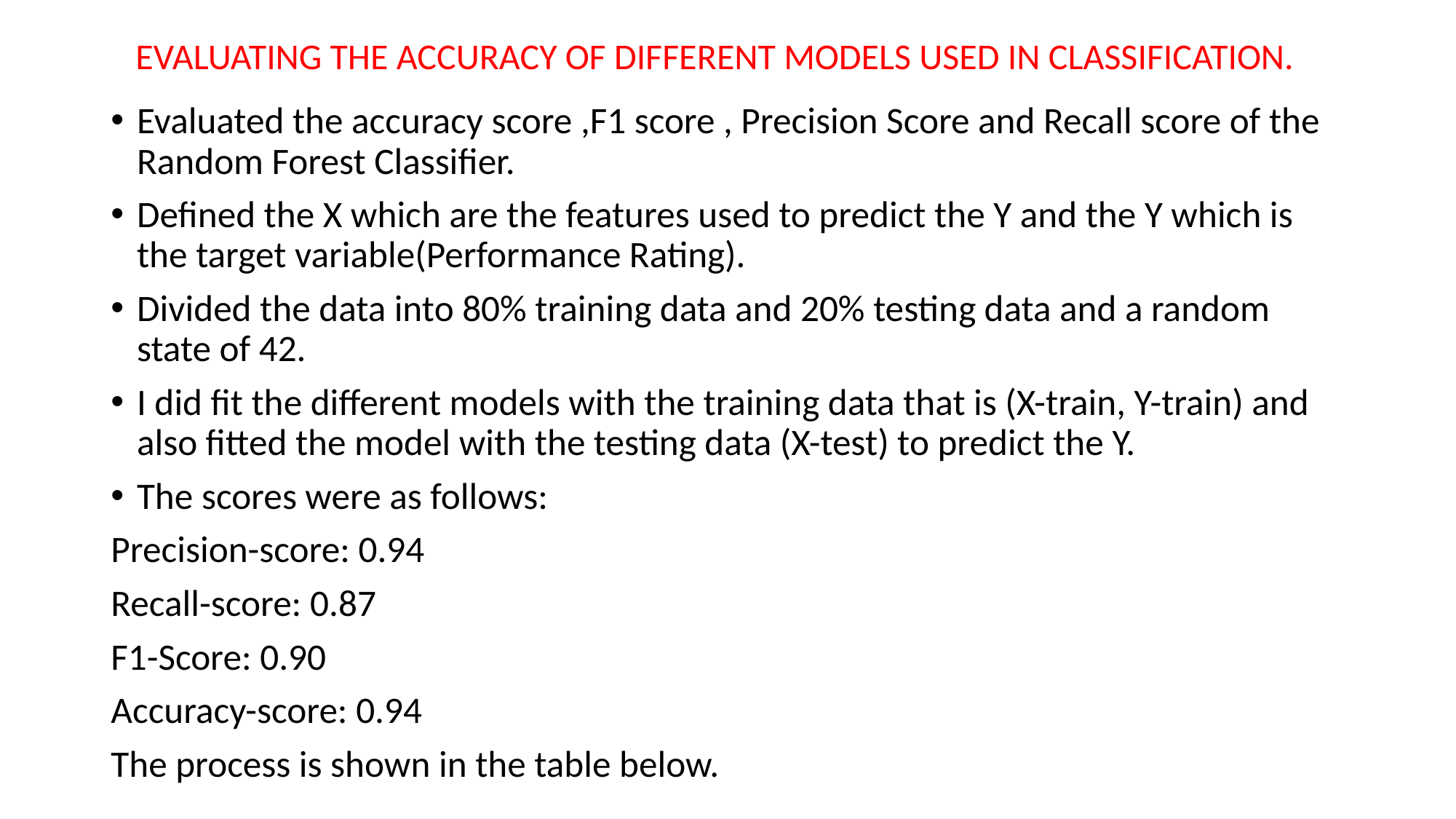

# EVALUATING THE ACCURACY OF DIFFERENT MODELS USED IN CLASSIFICATION.
Evaluated the accuracy score ,F1 score , Precision Score and Recall score of the Random Forest Classifier.
Defined the X which are the features used to predict the Y and the Y which is the target variable(Performance Rating).
Divided the data into 80% training data and 20% testing data and a random state of 42.
I did fit the different models with the training data that is (X-train, Y-train) and also fitted the model with the testing data (X-test) to predict the Y.
The scores were as follows:
Precision-score: 0.94
Recall-score: 0.87
F1-Score: 0.90
Accuracy-score: 0.94
The process is shown in the table below.